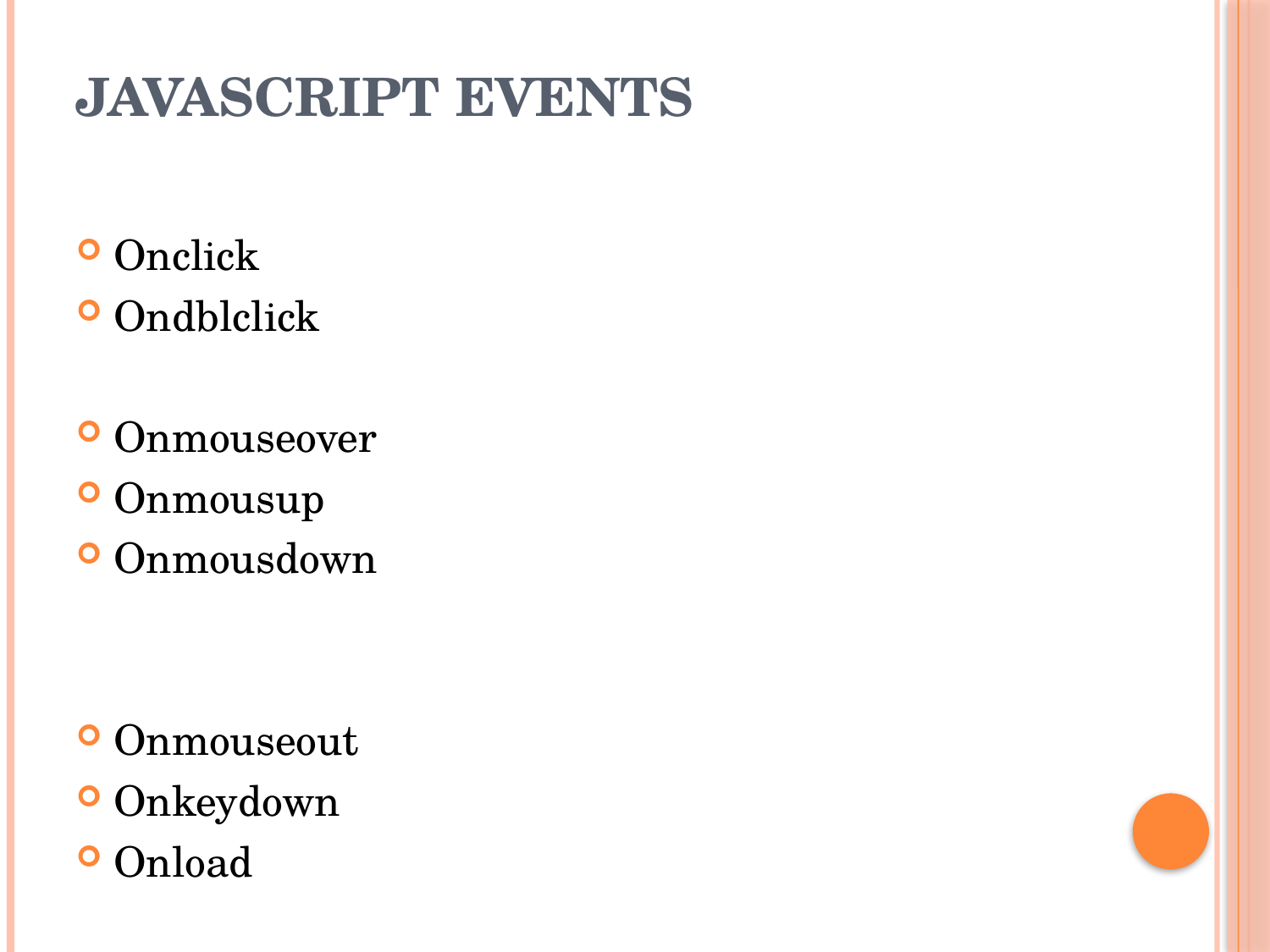

# JavaScript Events
Onclick
Ondblclick

Onmouseover
Onmousup
Onmousdown

Onmouseout
Onkeydown
Onload